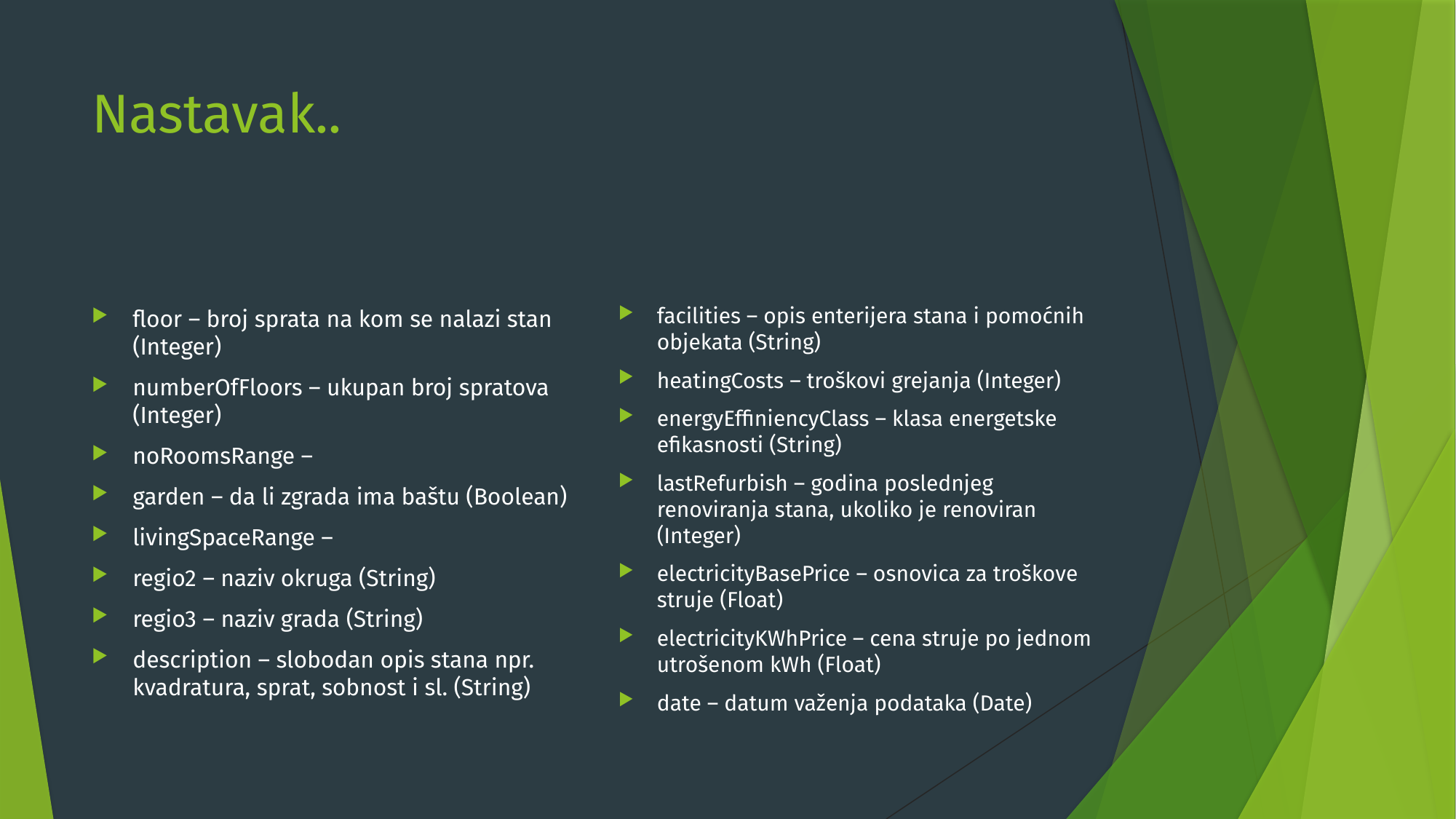

# Nastavak..

floor – broj sprata na kom se nalazi stan (Integer)
numberOfFloors – ukupan broj spratova (Integer)
noRoomsRange –
garden – da li zgrada ima baštu (Boolean)
livingSpaceRange –
regio2 – naziv okruga (String)
regio3 – naziv grada (String)
description – slobodan opis stana npr. kvadratura, sprat, sobnost i sl. (String)

facilities – opis enterijera stana i pomoćnih objekata (String)
heatingCosts – troškovi grejanja (Integer)
energyEffiniencyClass – klasa energetske efikasnosti (String)
lastRefurbish – godina poslednjeg renoviranja stana, ukoliko je renoviran (Integer)
electricityBasePrice – osnovica za troškove struje (Float)
electricityKWhPrice – cena struje po jednom utrošenom kWh (Float)
date – datum važenja podataka (Date)